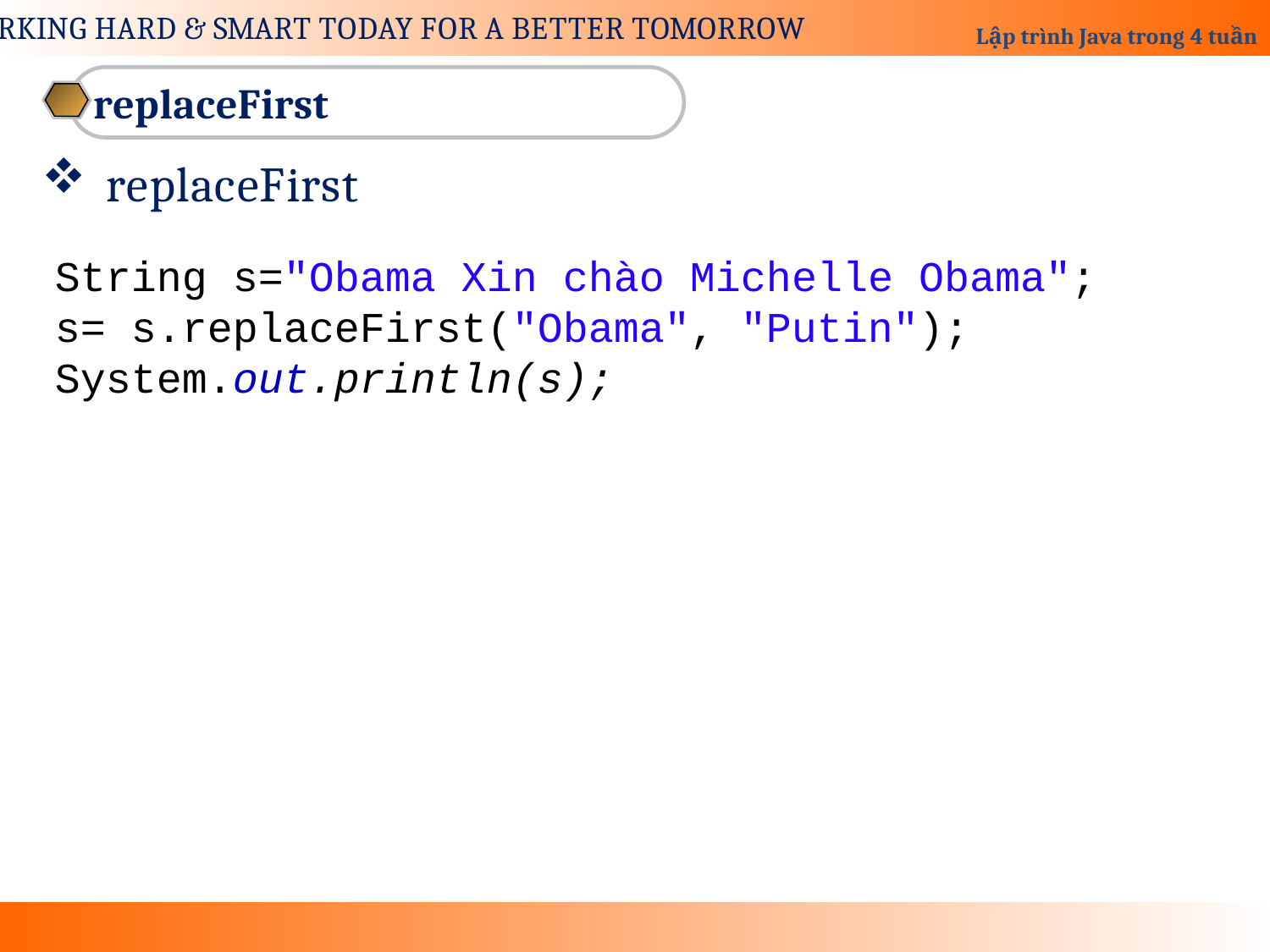

replaceFirst

replaceFirst
String s="Obama Xin chào Michelle Obama";
s= s.replaceFirst("Obama", "Putin");
System.out.println(s);